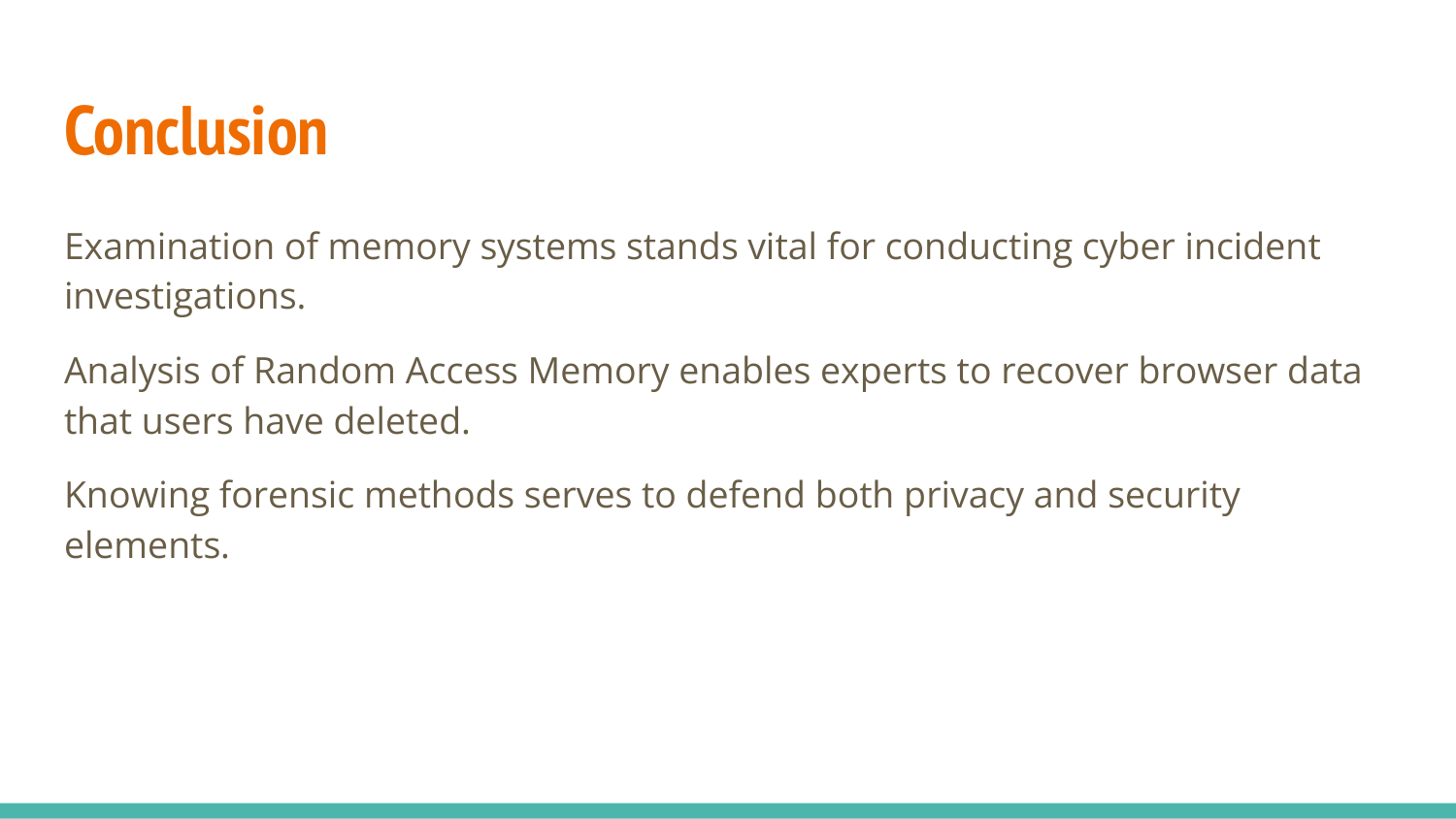

# Conclusion
Examination of memory systems stands vital for conducting cyber incident investigations.
Analysis of Random Access Memory enables experts to recover browser data that users have deleted.
Knowing forensic methods serves to defend both privacy and security elements.